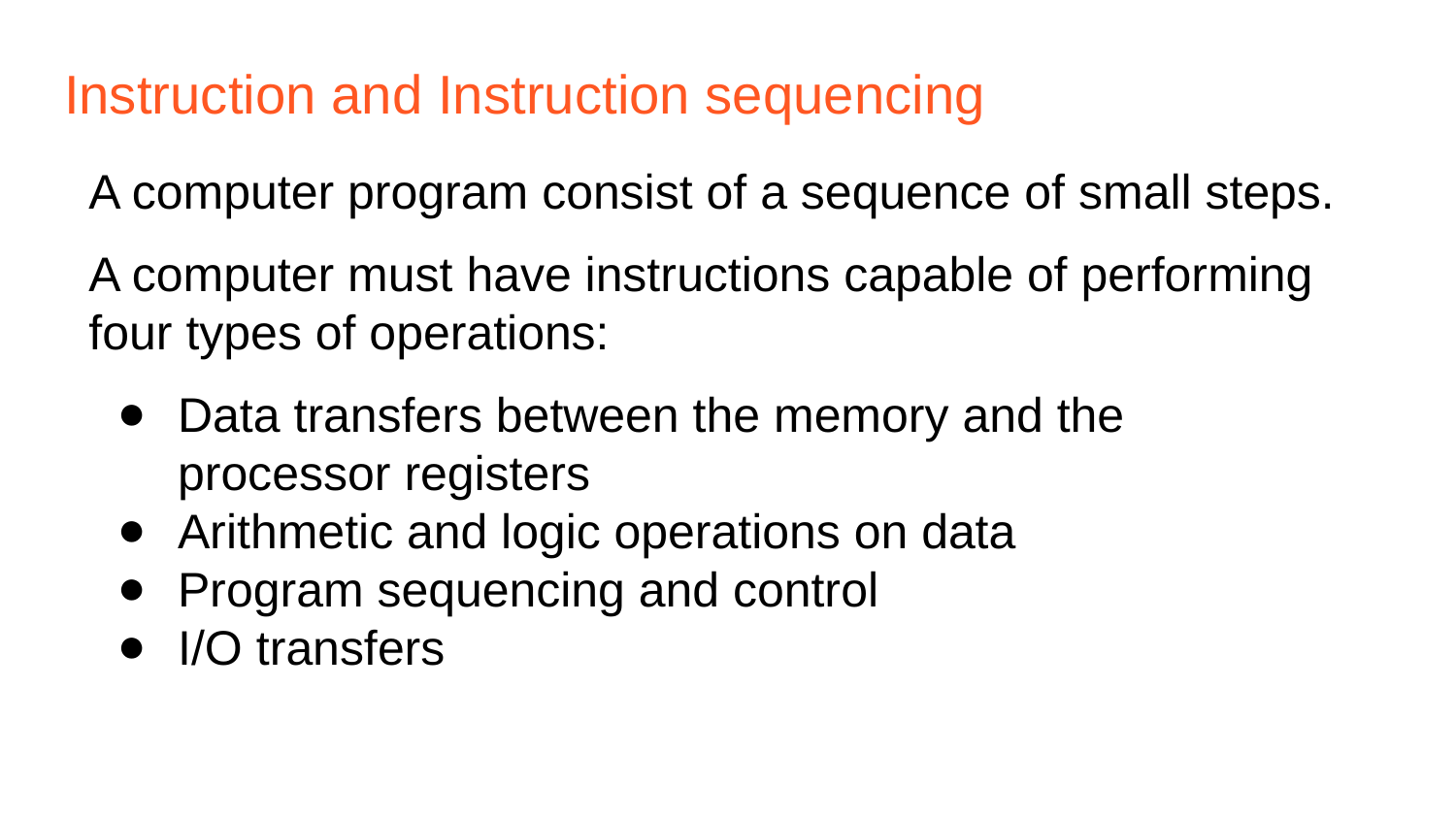

# Instruction and Instruction sequencing
A computer program consist of a sequence of small steps.
A computer must have instructions capable of performing four types of operations:
Data transfers between the memory and the processor registers
Arithmetic and logic operations on data
Program sequencing and control
I/O transfers